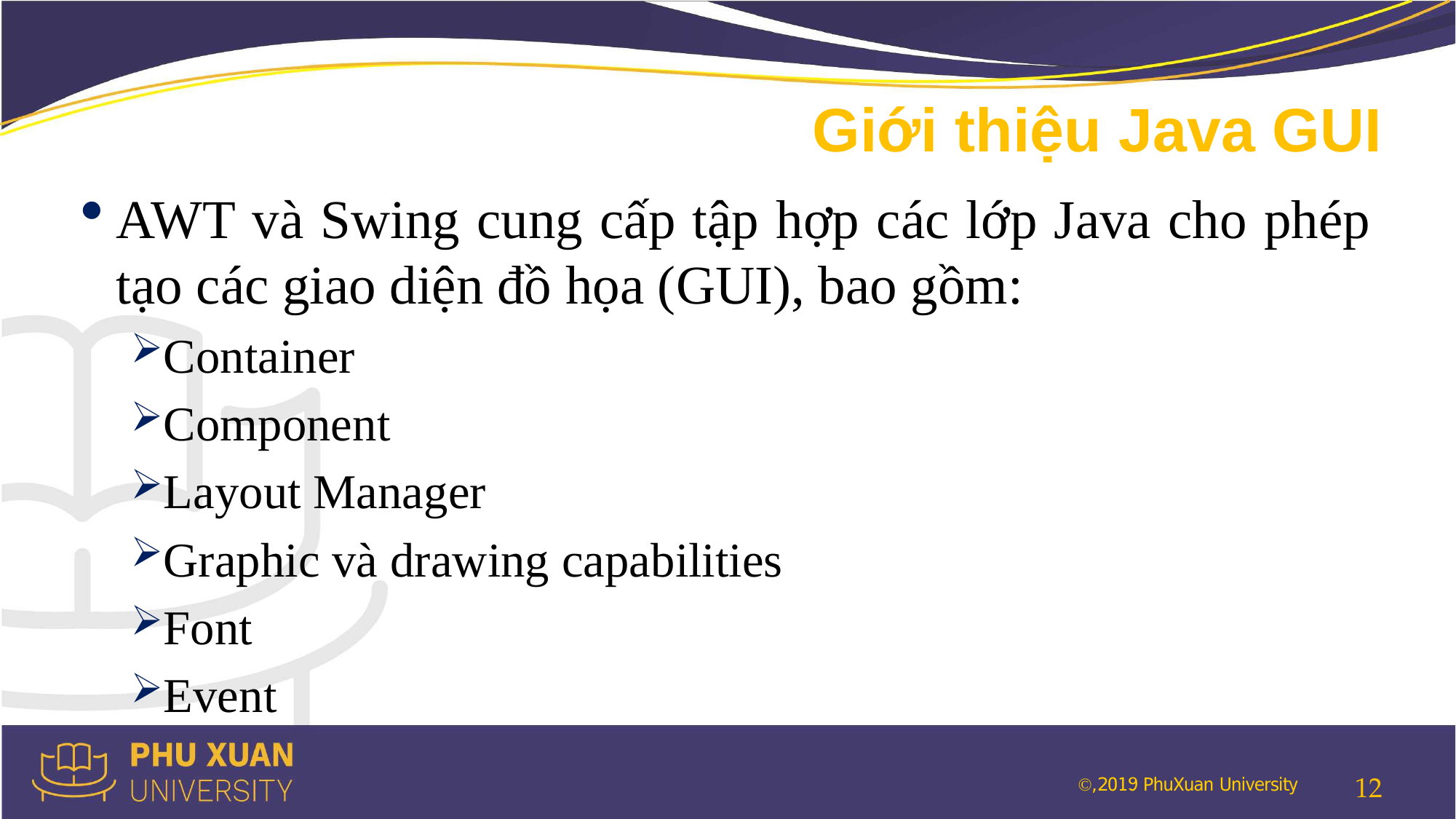

# Giới thiệu Java GUI
AWT và Swing cung cấp tập hợp các lớp Java cho phép tạo các giao diện đồ họa (GUI), bao gồm:
Container
Component
Layout Manager
Graphic và drawing capabilities
Font
Event
12